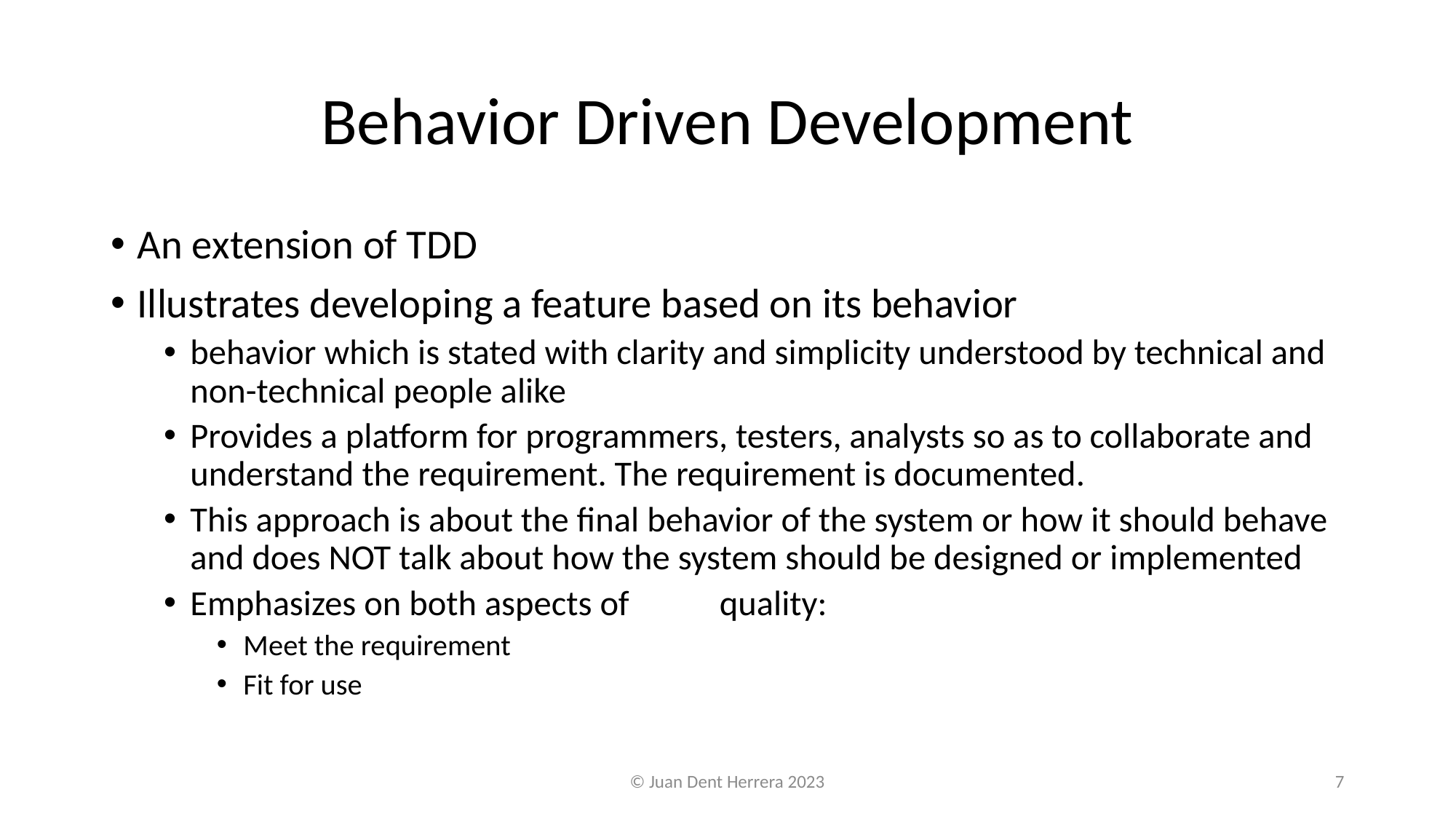

# Behavior Driven Development
An extension of TDD
Illustrates developing a feature based on its behavior
behavior which is stated with clarity and simplicity understood by technical and non-technical people alike
Provides a platform for programmers, testers, analysts so as to collaborate and understand the requirement. The requirement is documented.
This approach is about the final behavior of the system or how it should behave and does NOT talk about how the system should be designed or implemented
Emphasizes on both aspects of 	quality:
Meet the requirement
Fit for use

© Juan Dent Herrera 2023
7